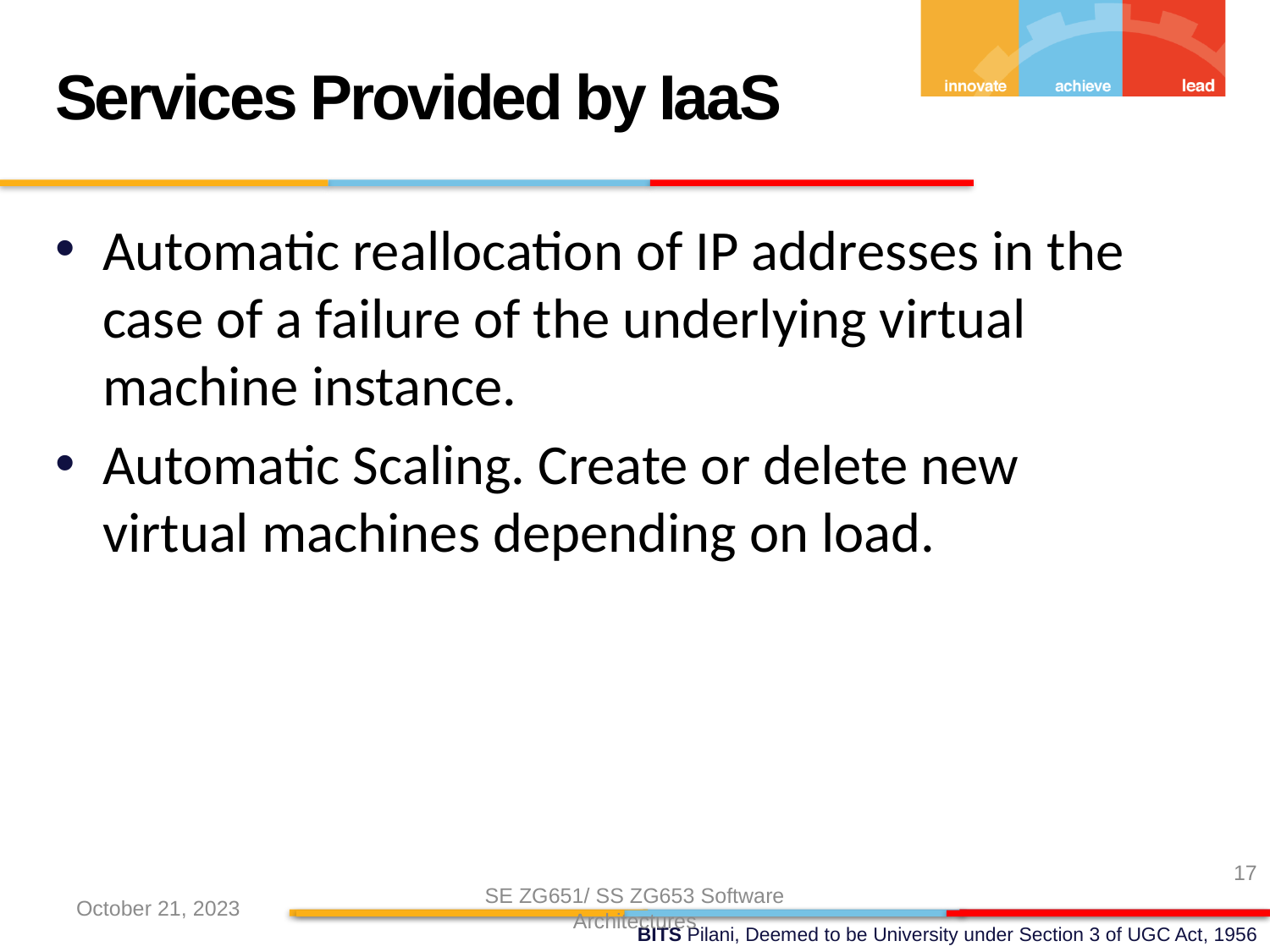

Services Provided by IaaS
Automatic reallocation of IP addresses in the case of a failure of the underlying virtual machine instance.
Automatic Scaling. Create or delete new virtual machines depending on load.
17
October 21, 2023
SE ZG651/ SS ZG653 Software Architectures